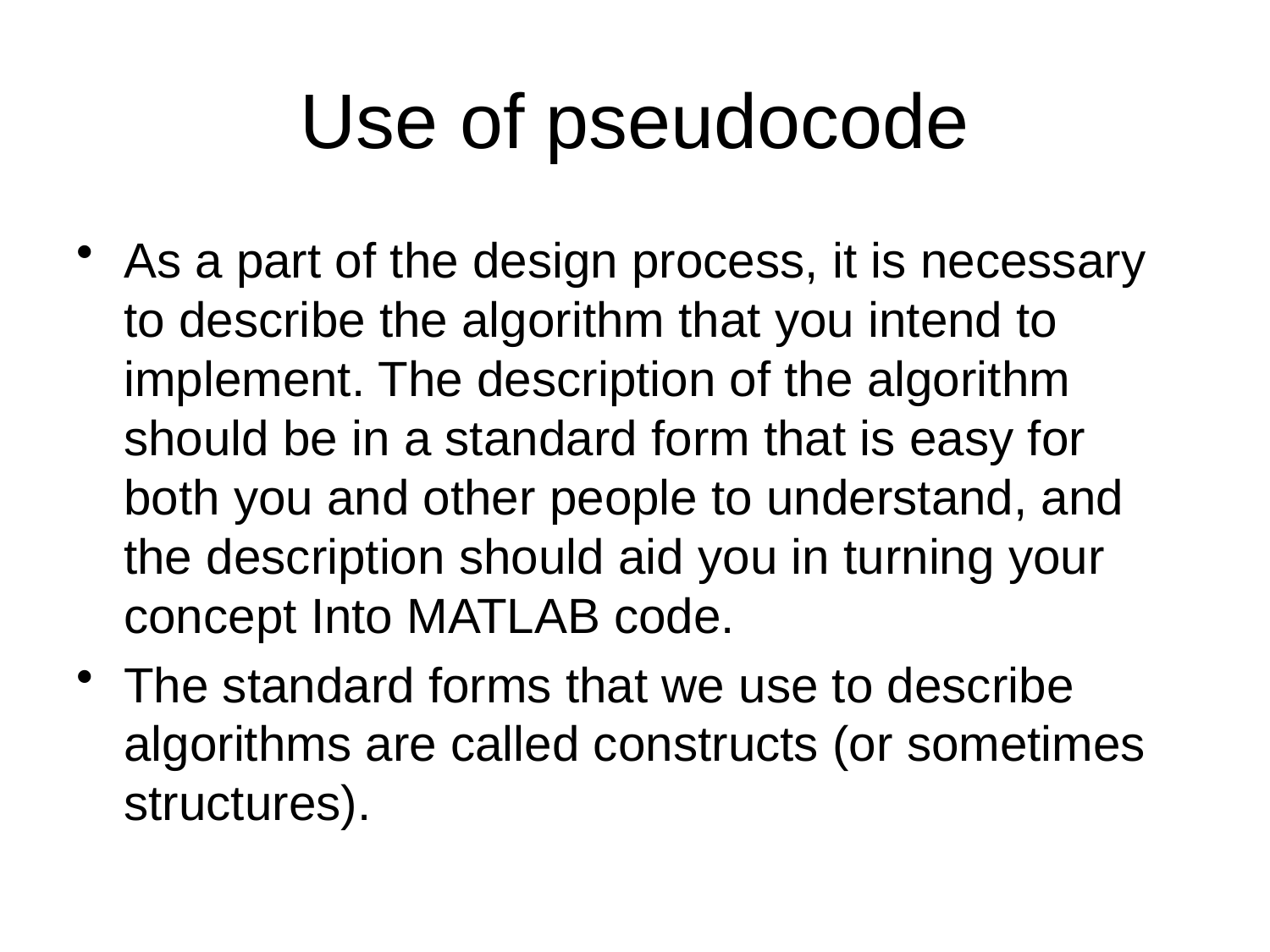

# Use of pseudocode
As a part of the design process, it is necessary to describe the algorithm that you intend to implement. The description of the algorithm should be in a standard form that is easy for both you and other people to understand, and the description should aid you in turning your concept Into MATLAB code.
The standard forms that we use to describe algorithms are called constructs (or sometimes structures).